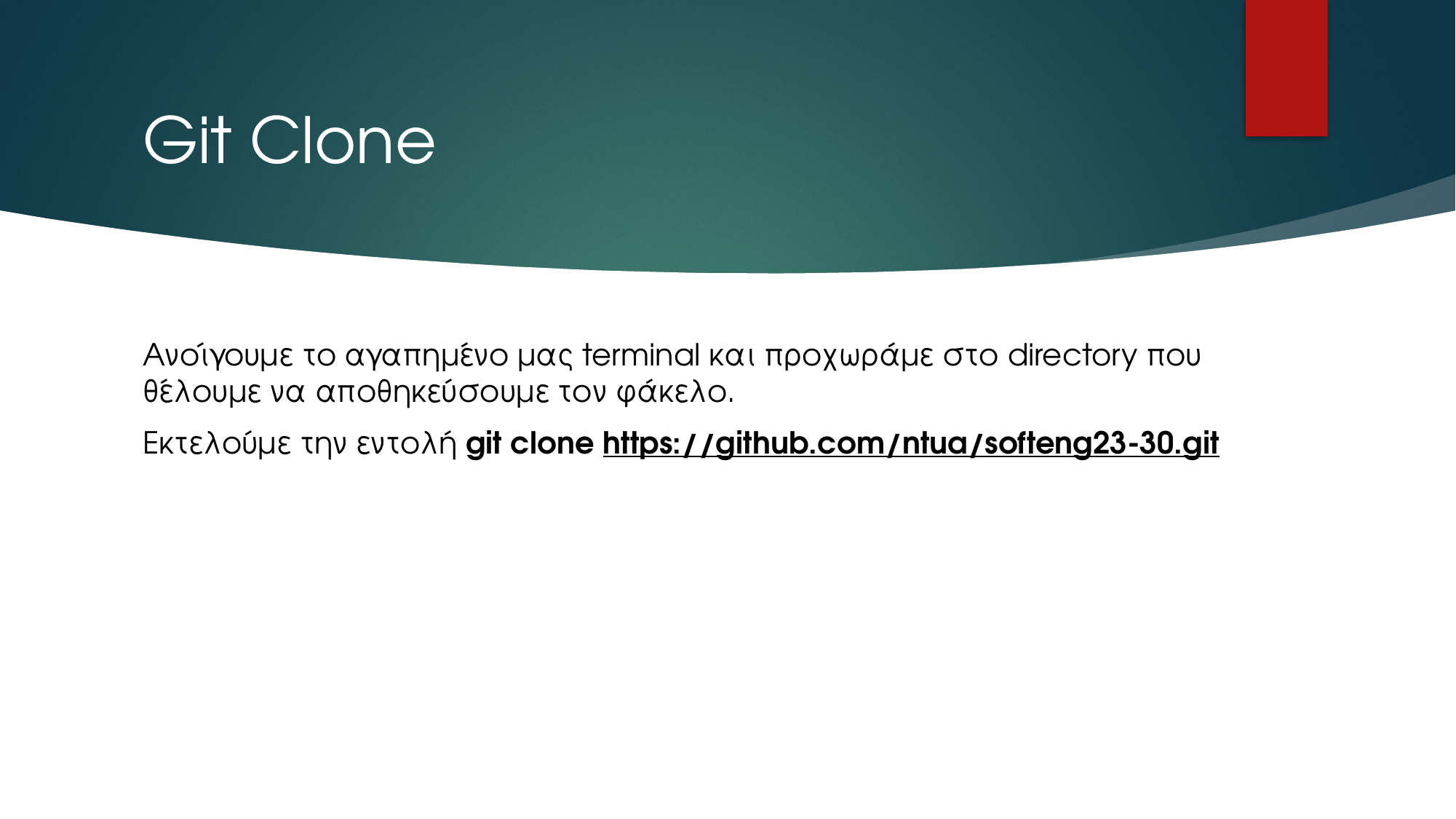

# Git Clone

Ανοίγουμε το αγαπημένο μας terminal και προχωράμε στο directory που θέλουμε να αποθηκεύσουμε τον φάκελο.
Εκτελούμε την εντολή git clone https://github.com/ntua/softeng23-30.git